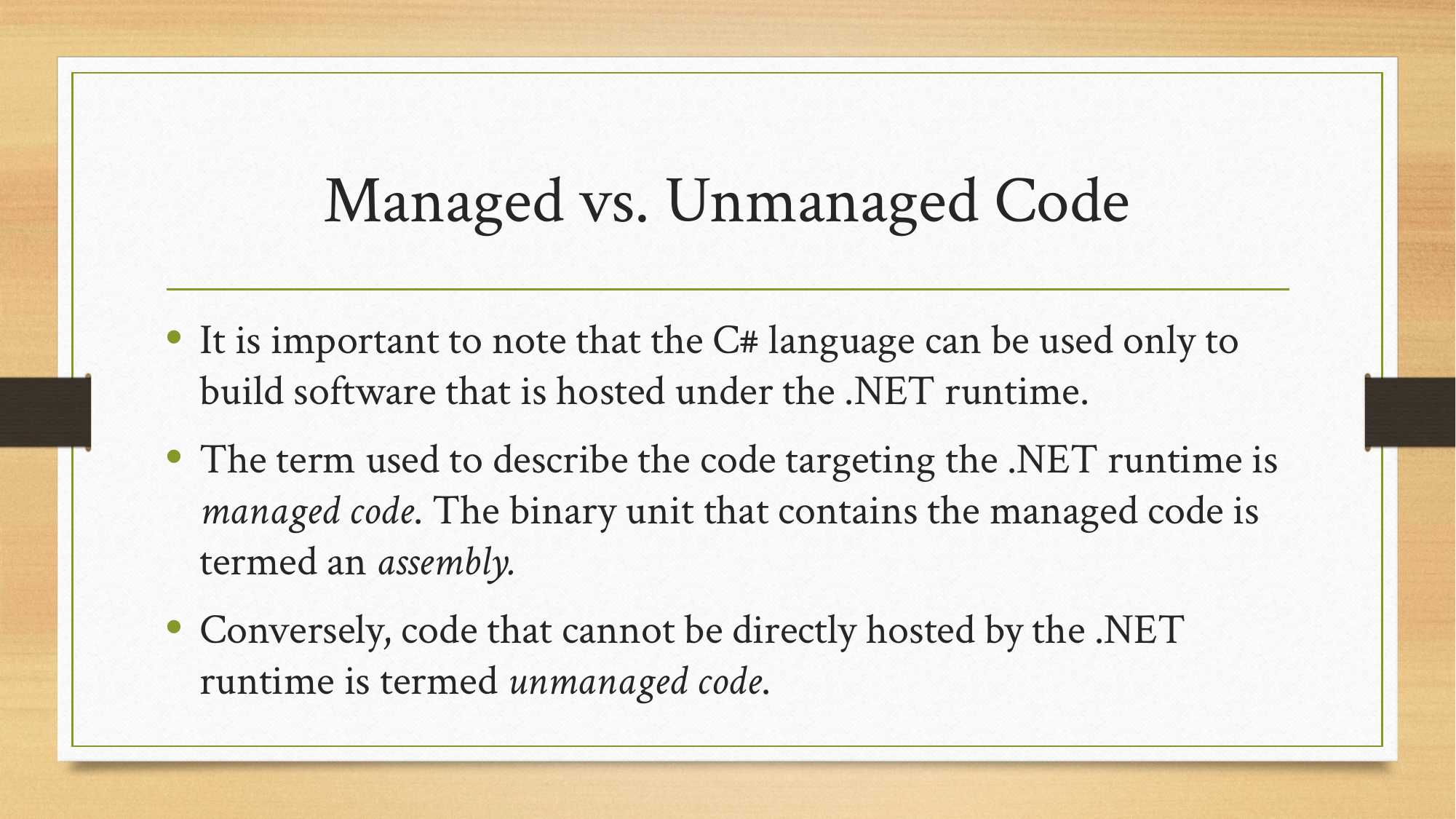

# Managed vs. Unmanaged Code
It is important to note that the C# language can be used only to build software that is hosted under the .NET runtime.
The term used to describe the code targeting the .NET runtime is managed code. The binary unit that contains the managed code is termed an assembly.
Conversely, code that cannot be directly hosted by the .NET runtime is termed unmanaged code.